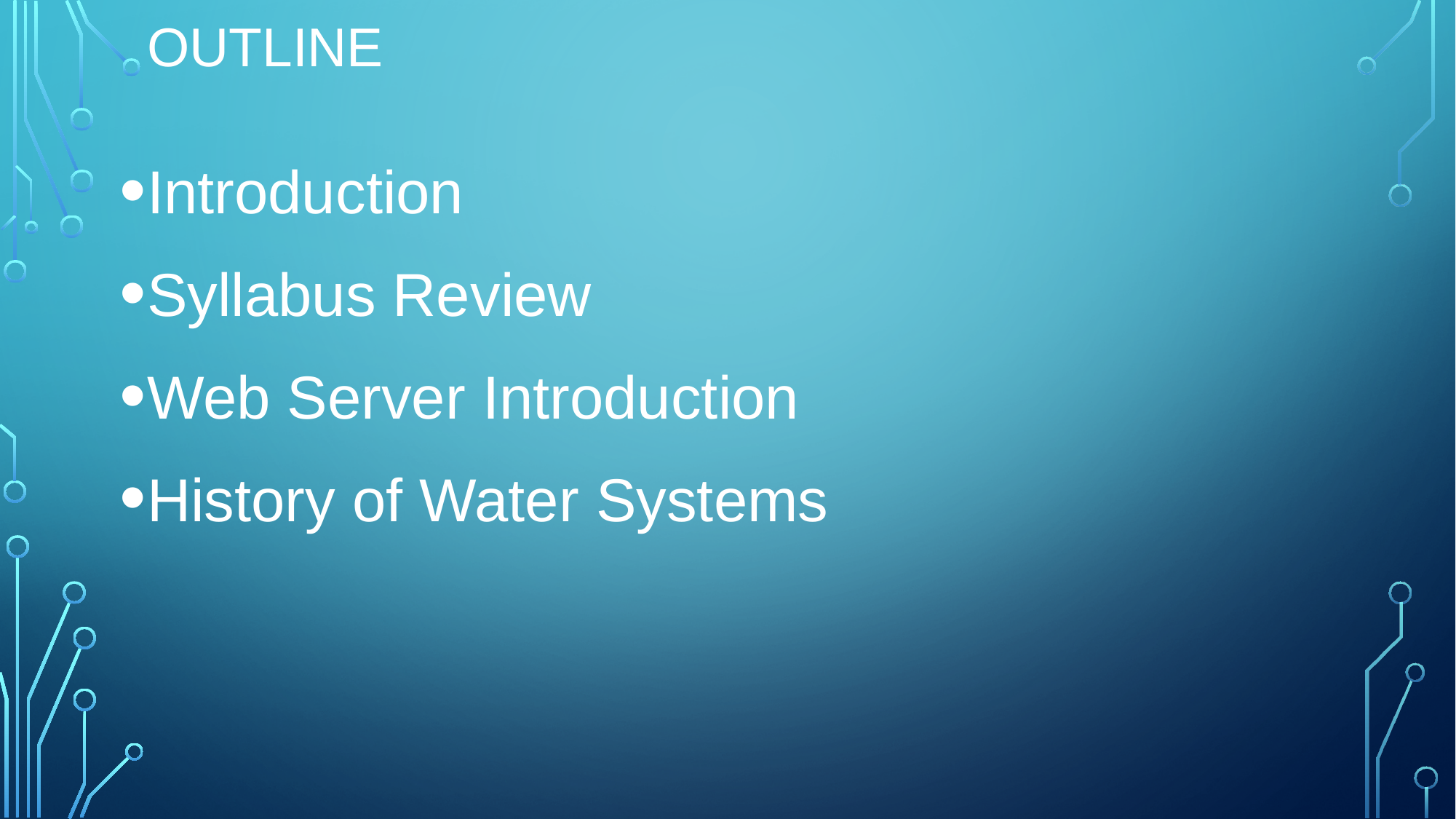

# Outline
Introduction
Syllabus Review
Web Server Introduction
History of Water Systems